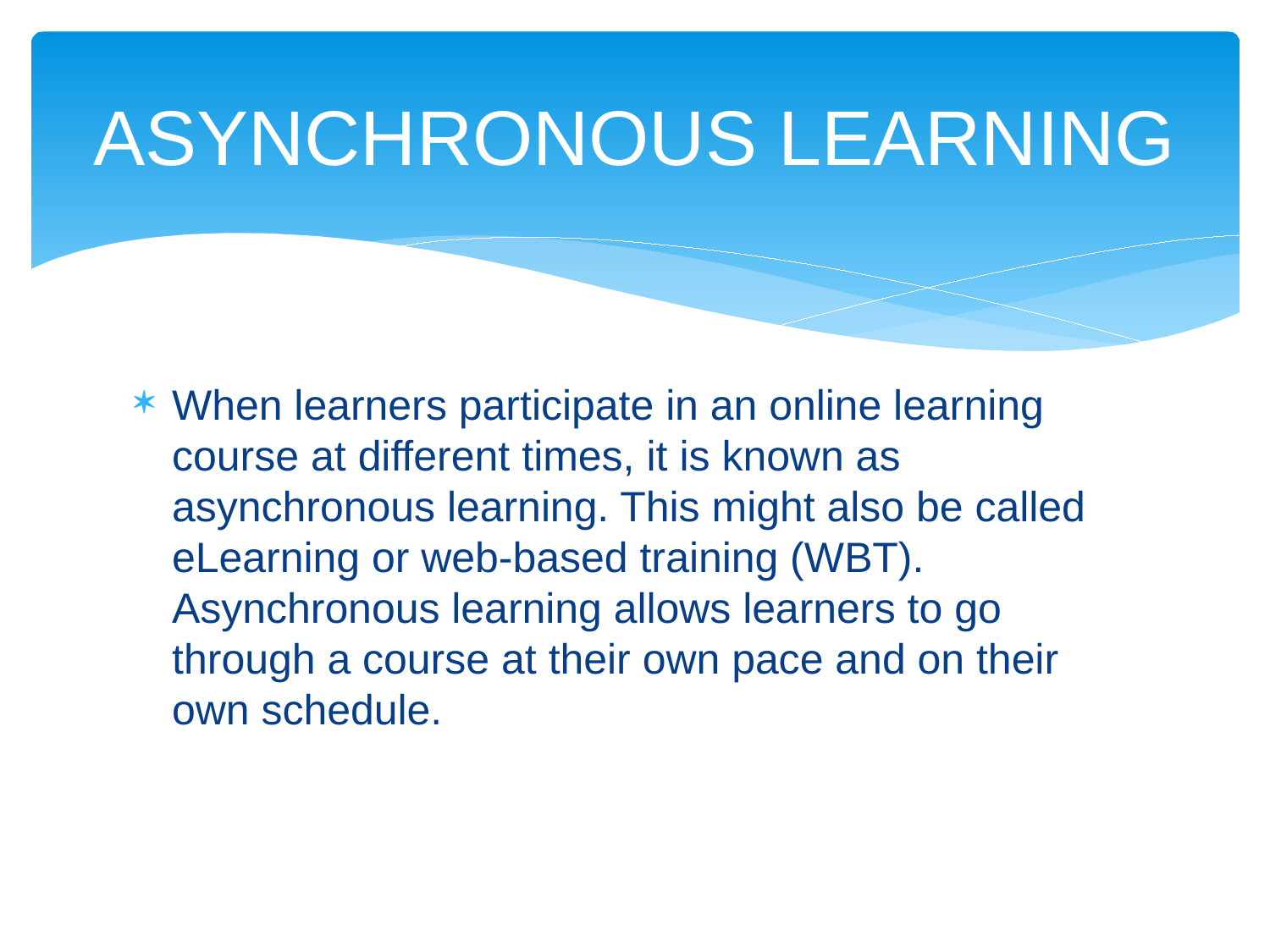

# ASYNCHRONOUS LEARNING
When learners participate in an online learning course at different times, it is known as asynchronous learning. This might also be called eLearning or web-based training (WBT). Asynchronous learning allows learners to go through a course at their own pace and on their own schedule.